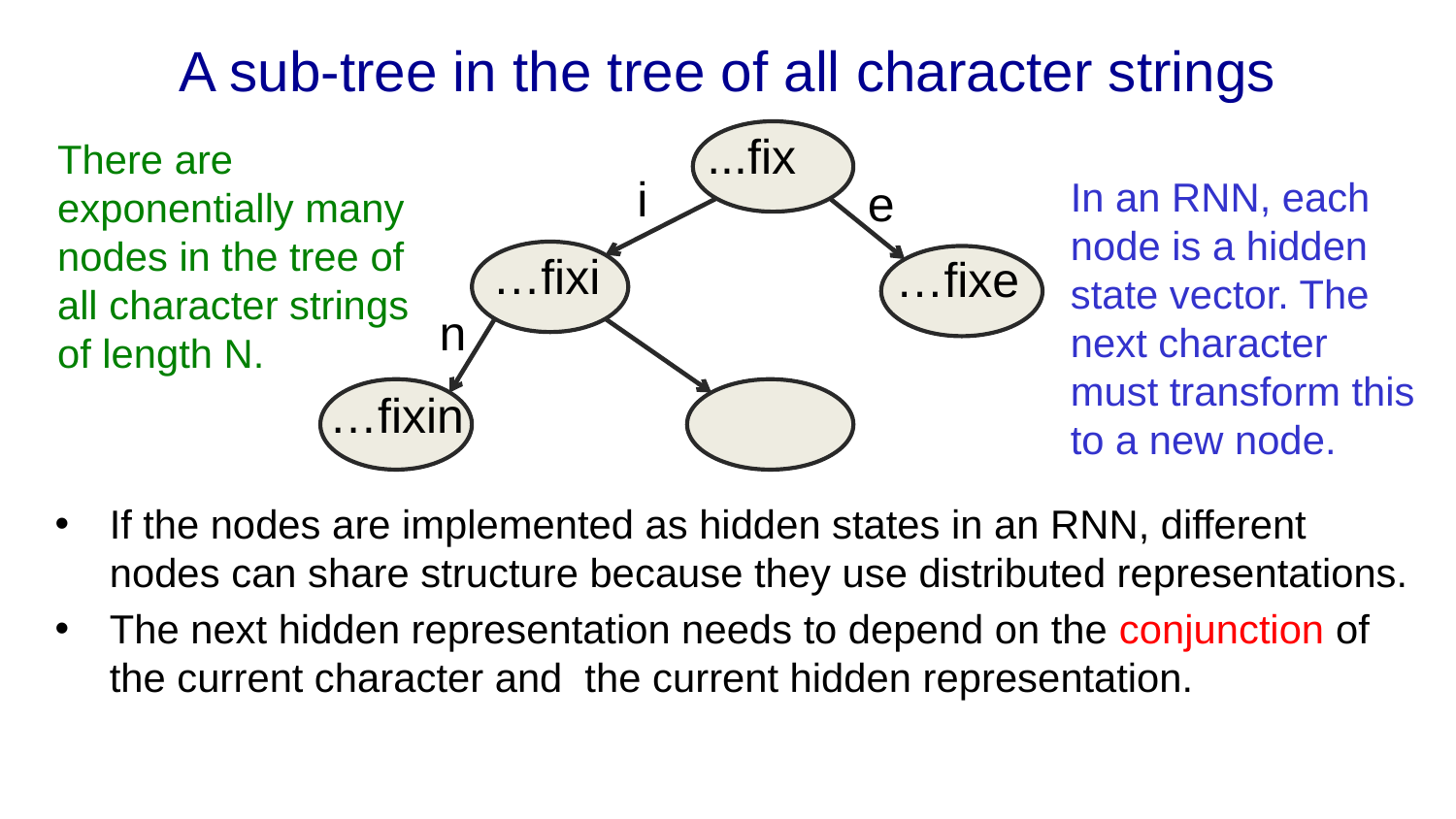

# A sub-tree in the tree of all character strings
...fix

There are exponentially many nodes in the tree of all character strings of length N.

i
In an RNN, each node is a hidden state vector. The next character must transform this to a new node.

e
…fixi

…fixe

n
…fixin

If the nodes are implemented as hidden states in an RNN, different nodes can share structure because they use distributed representations.
The next hidden representation needs to depend on the conjunction of the current character and  the current hidden representation.